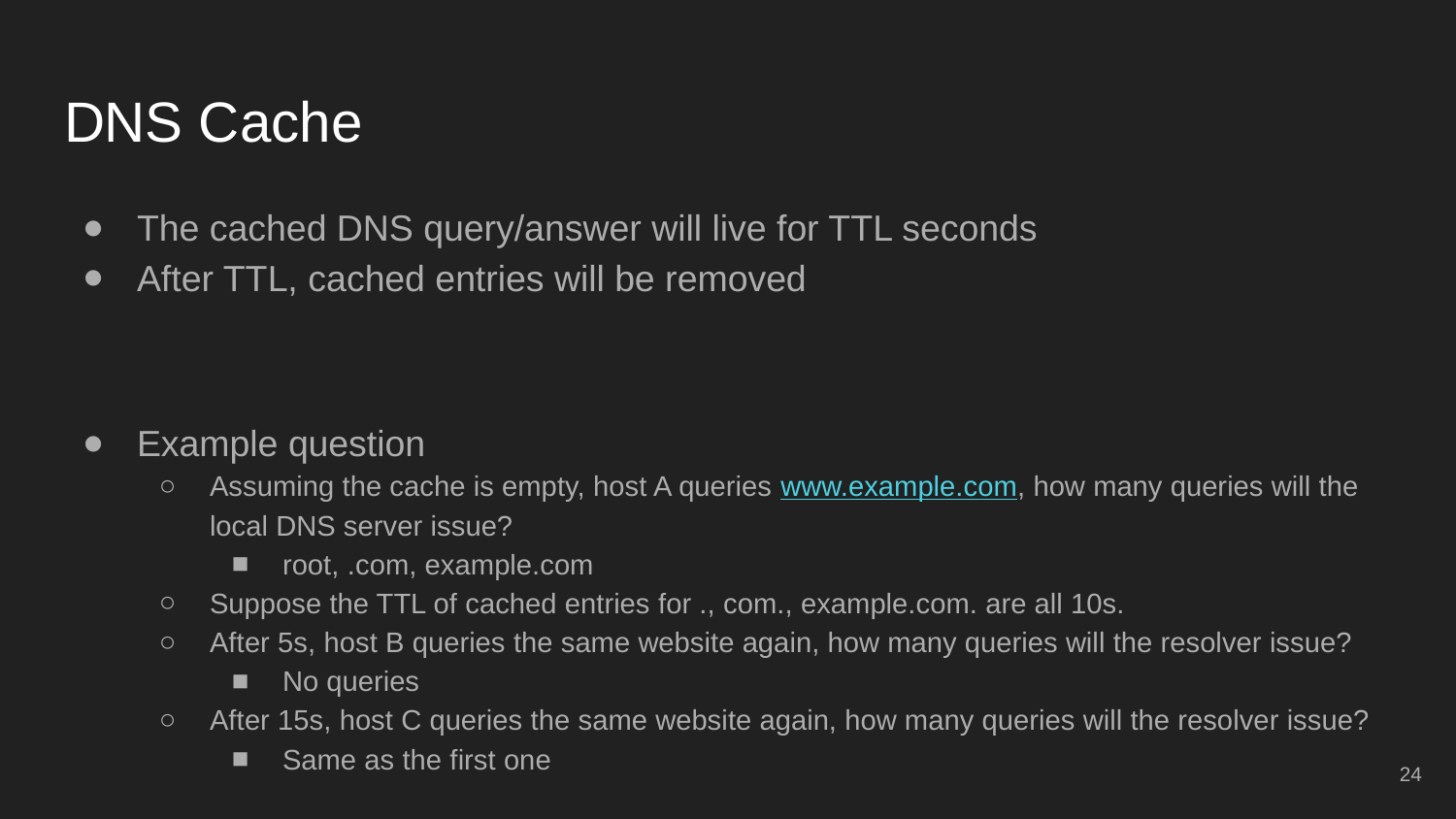

# DNS Cache
The cached DNS query/answer will live for TTL seconds
After TTL, cached entries will be removed

Example question
Assuming the cache is empty, host A queries www.example.com, how many queries will the local DNS server issue?
root, .com, example.com
Suppose the TTL of cached entries for ., com., example.com. are all 10s.
After 5s, host B queries the same website again, how many queries will the resolver issue?
No queries
After 15s, host C queries the same website again, how many queries will the resolver issue?
Same as the first one
24